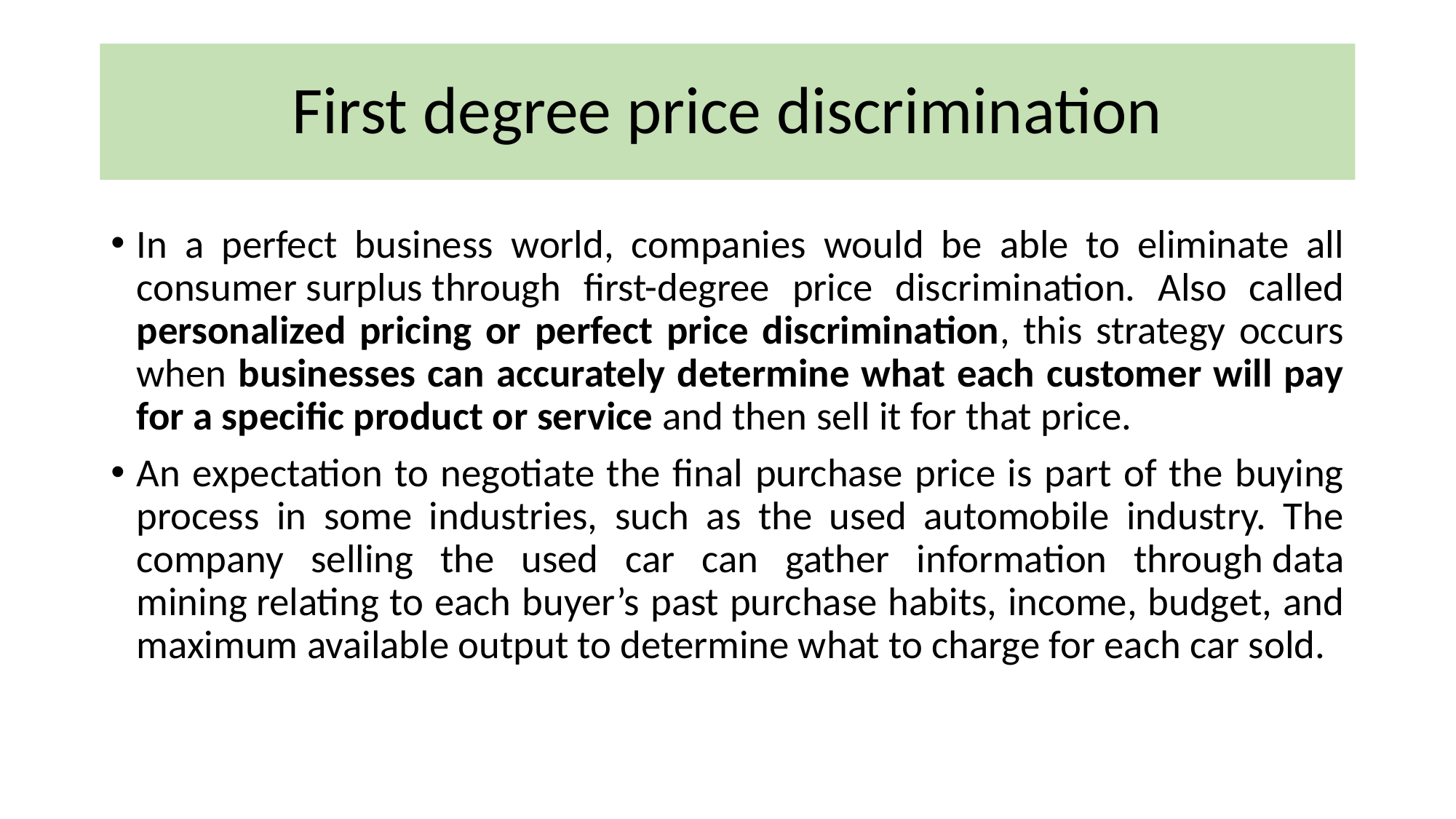

# First degree price discrimination
In a perfect business world, companies would be able to eliminate all consumer surplus through first-degree price discrimination. Also called personalized pricing or perfect price discrimination, this strategy occurs when businesses can accurately determine what each customer will pay for a specific product or service and then sell it for that price.
An expectation to negotiate the final purchase price is part of the buying process in some industries, such as the used automobile industry. The company selling the used car can gather information through data mining relating to each buyer’s past purchase habits, income, budget, and maximum available output to determine what to charge for each car sold.